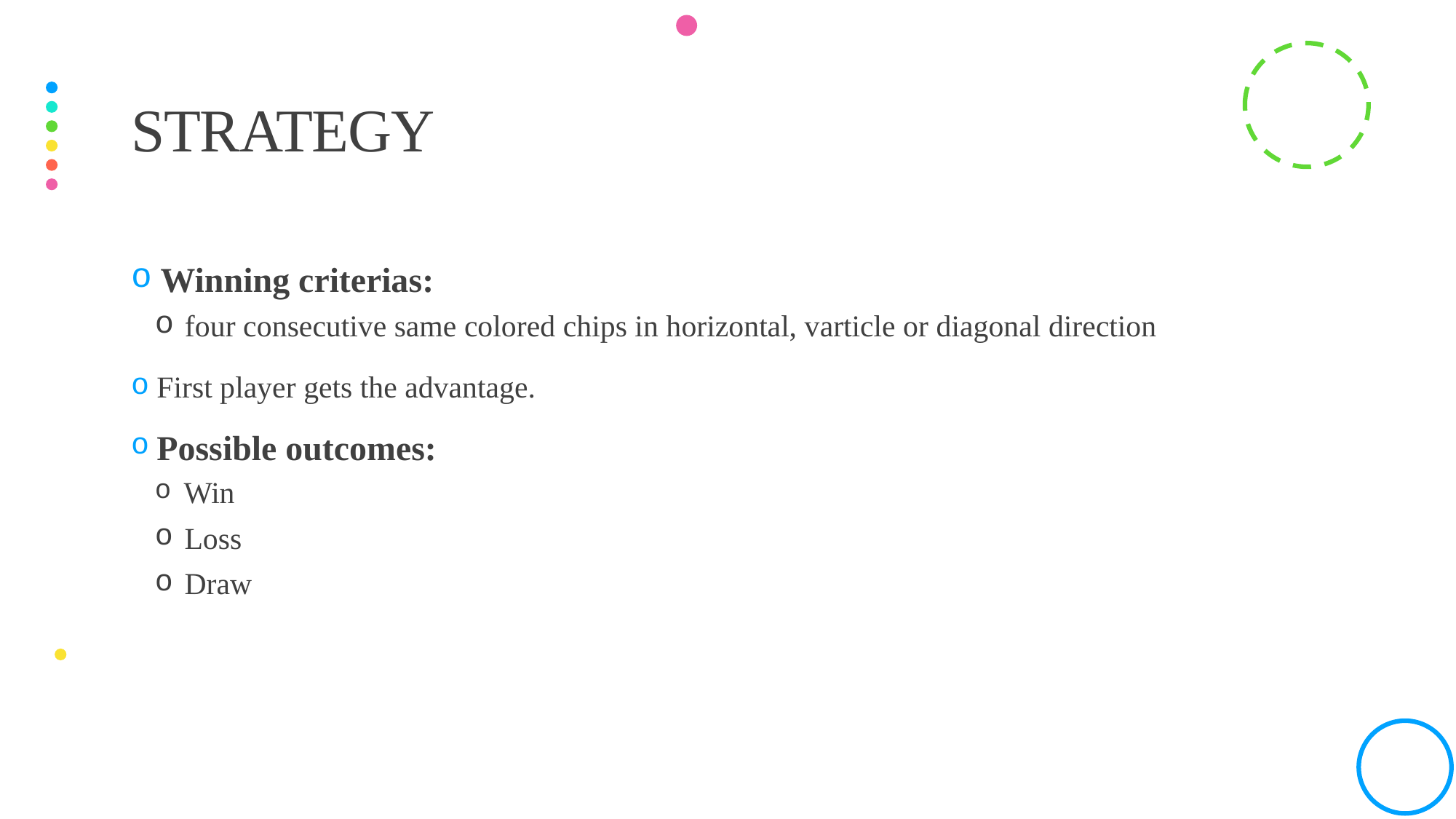

# strategy
 Winning criterias:
 four consecutive same colored chips in horizontal, varticle or diagonal direction
 First player gets the advantage.
 Possible outcomes:
 Win
 Loss
 Draw